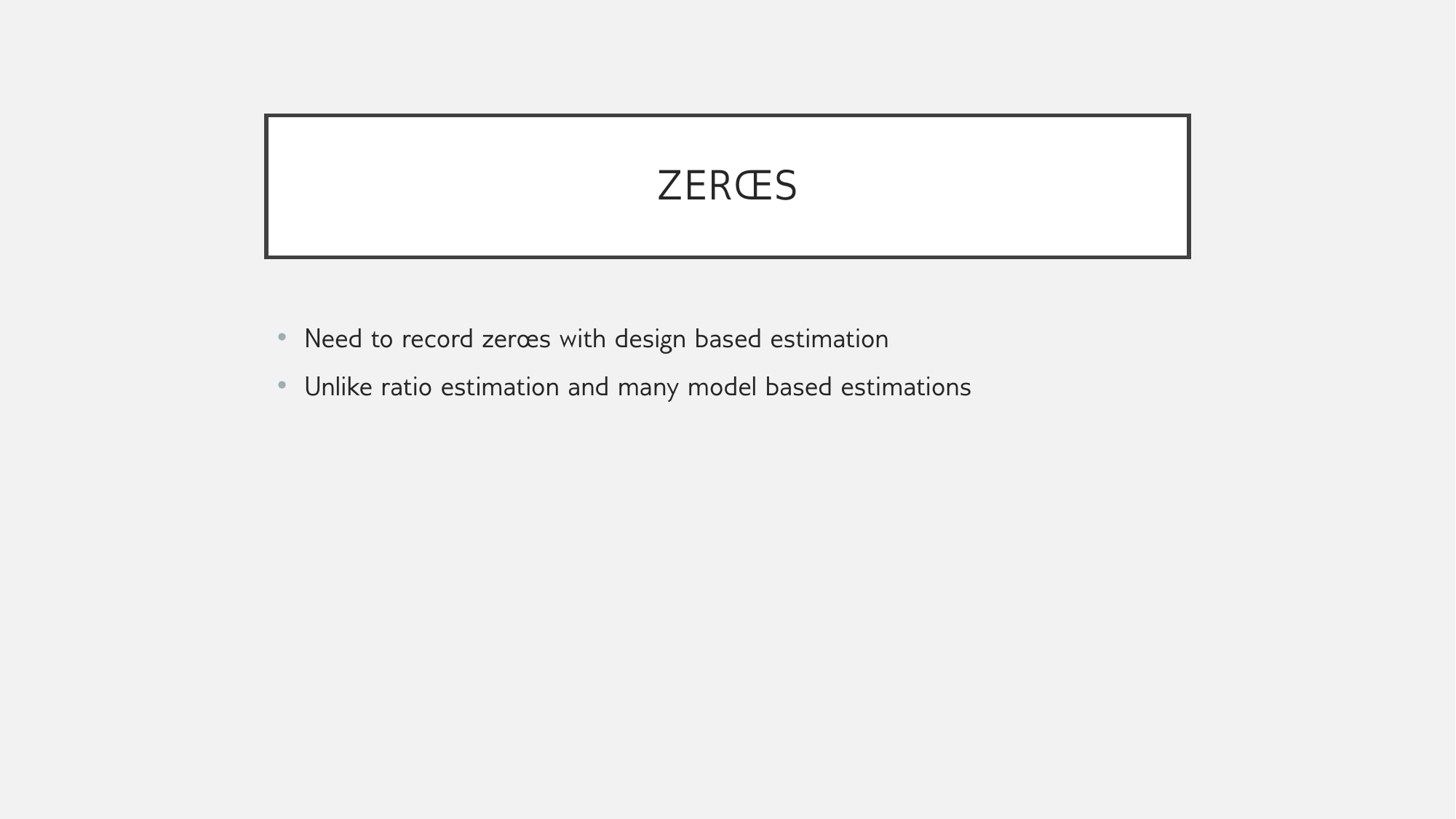

# ZEROES
Need to record zeroes with design based estimation
Unlike ratio estimation and many model based estimations